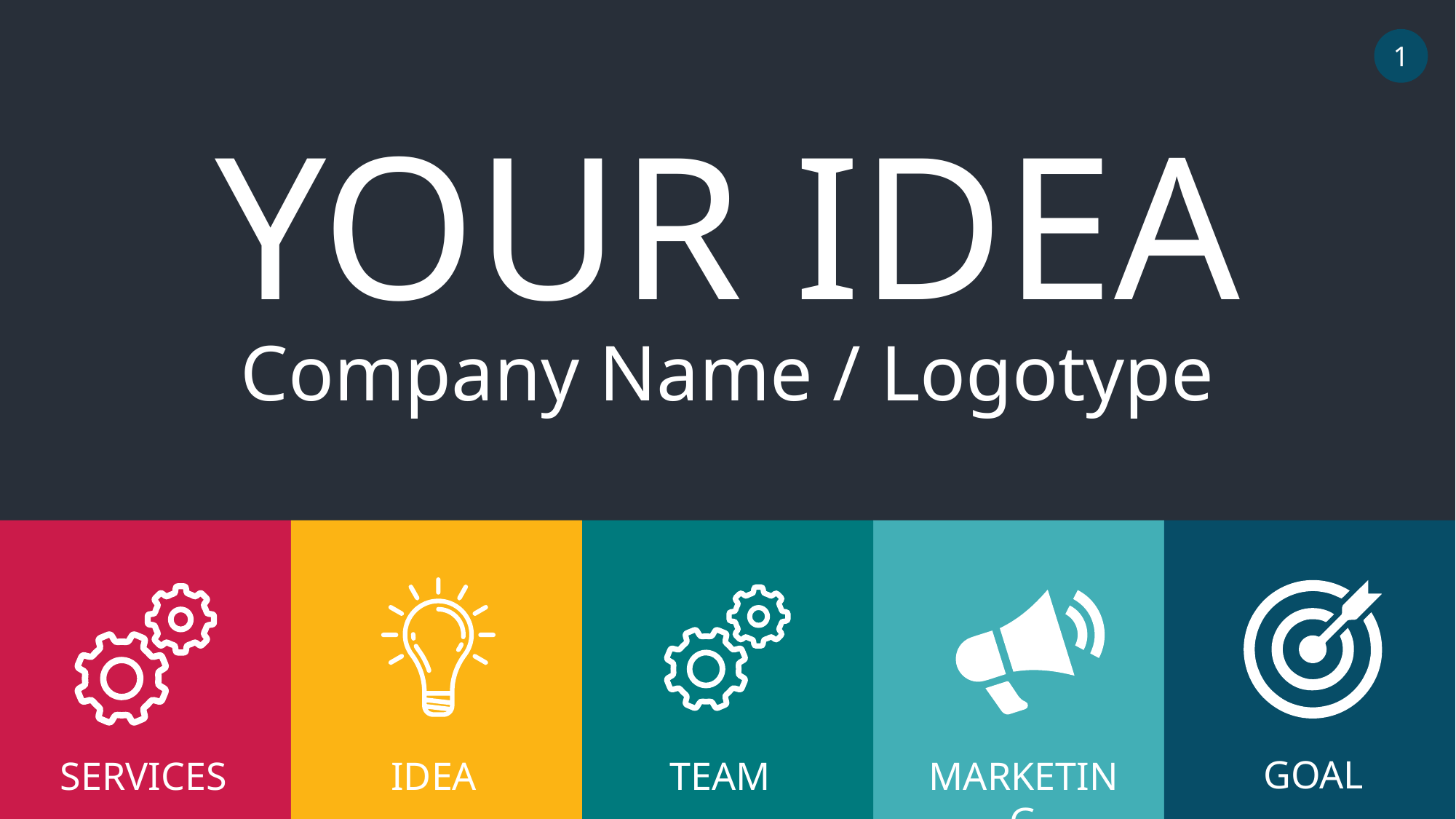

1
YOUR IDEA
Company Name / Logotype

GOAL
SERVICES
IDEA
TEAM
MARKETING